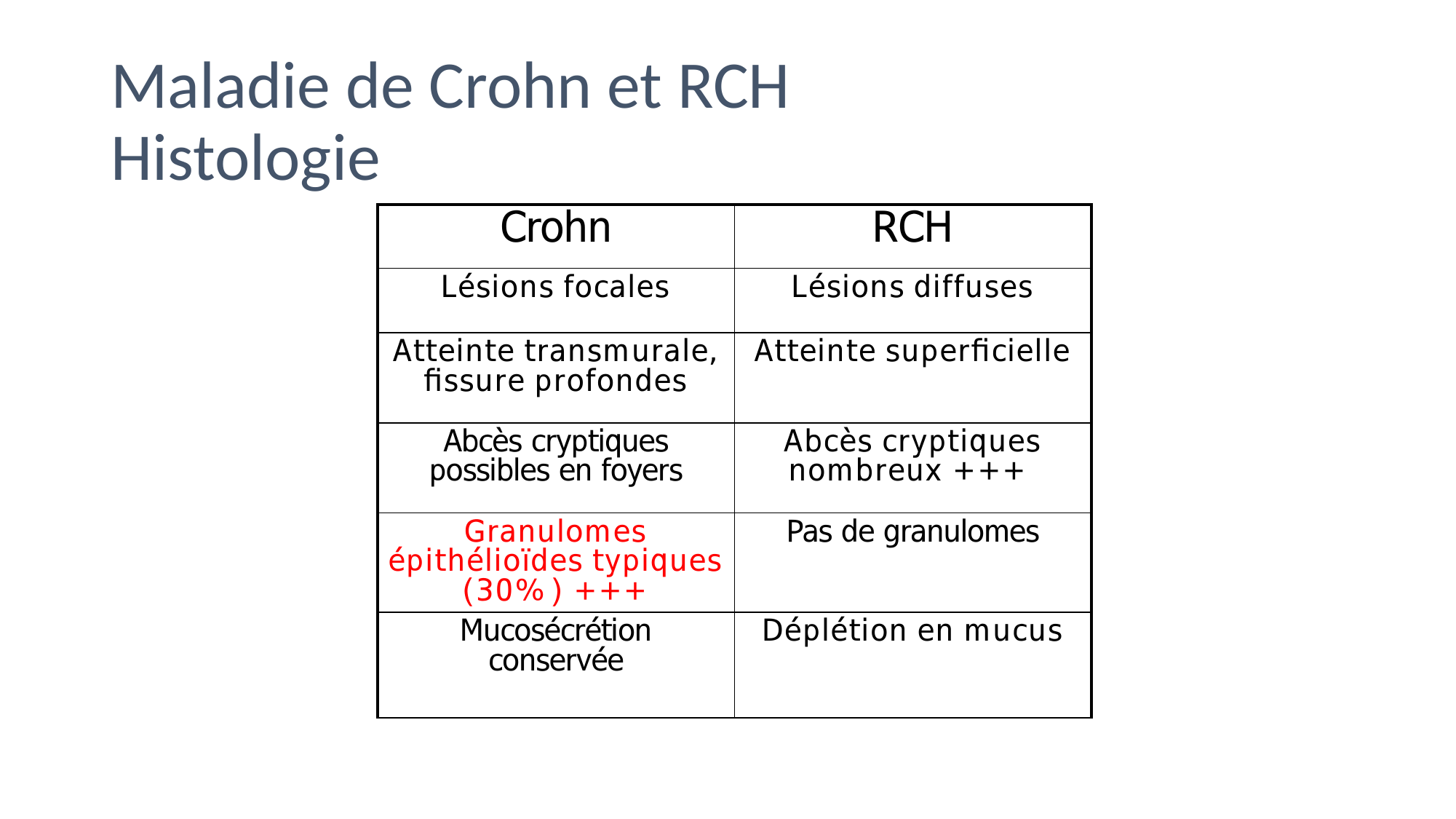

# Maladie de Crohn et RCH Histologie
| Crohn | RCH |
| --- | --- |
| Lésions focales | Lésions diffuses |
| Atteinte transmurale, fissure profondes | Atteinte superficielle |
| Abcès cryptiques possibles en foyers | Abcès cryptiques nombreux +++ |
| Granulomes épithélioïdes typiques (30%) +++ | Pas de granulomes |
| Mucosécrétion conservée | Déplétion en mucus |